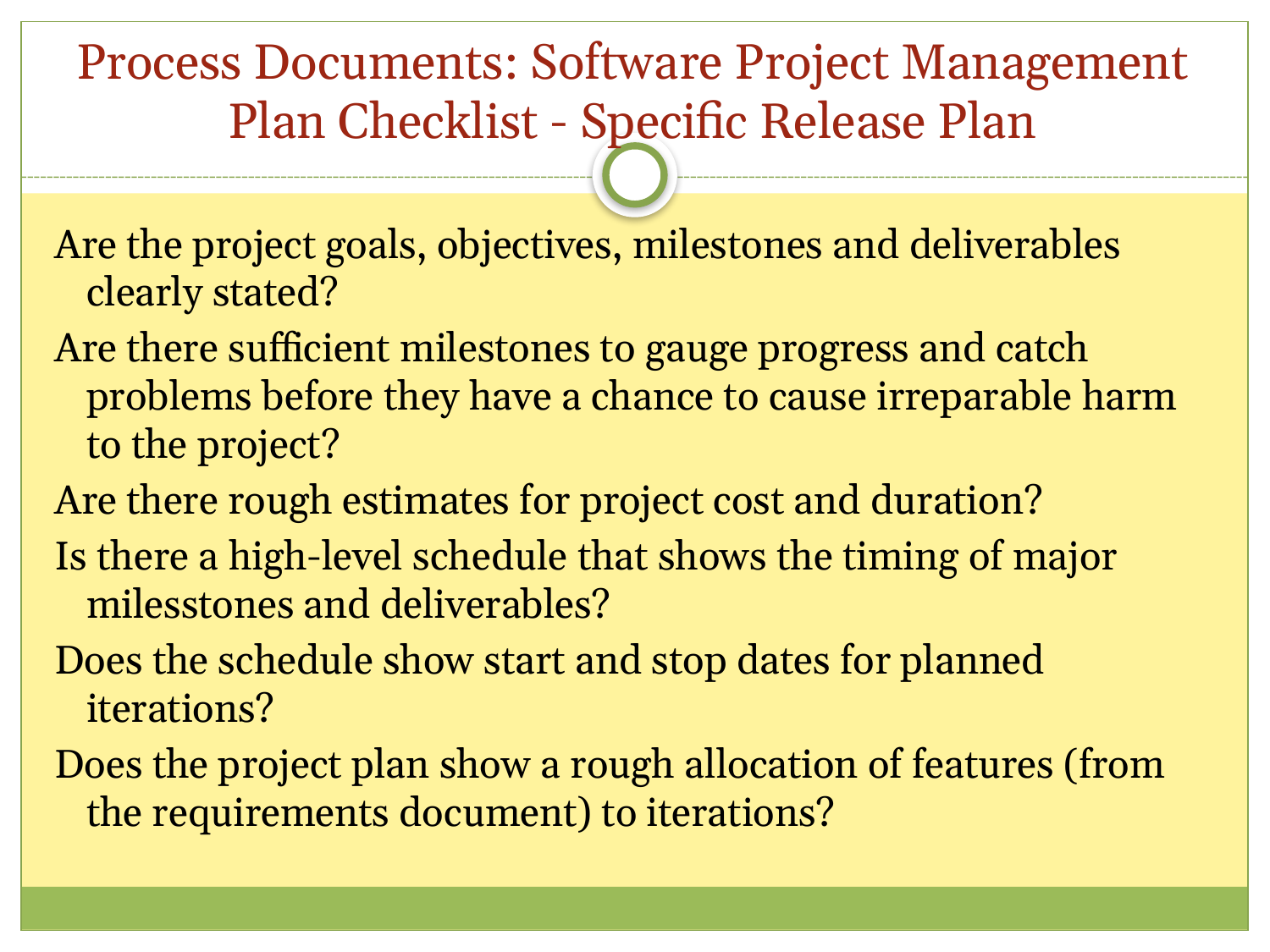

Process Documents: Software Project Management Plan Checklist - Specific Release Plan
Are the project goals, objectives, milestones and deliverables clearly stated?
Are there sufficient milestones to gauge progress and catch problems before they have a chance to cause irreparable harm to the project?
Are there rough estimates for project cost and duration?
Is there a high-level schedule that shows the timing of major milesstones and deliverables?
Does the schedule show start and stop dates for planned iterations?
Does the project plan show a rough allocation of features (from the requirements document) to iterations?